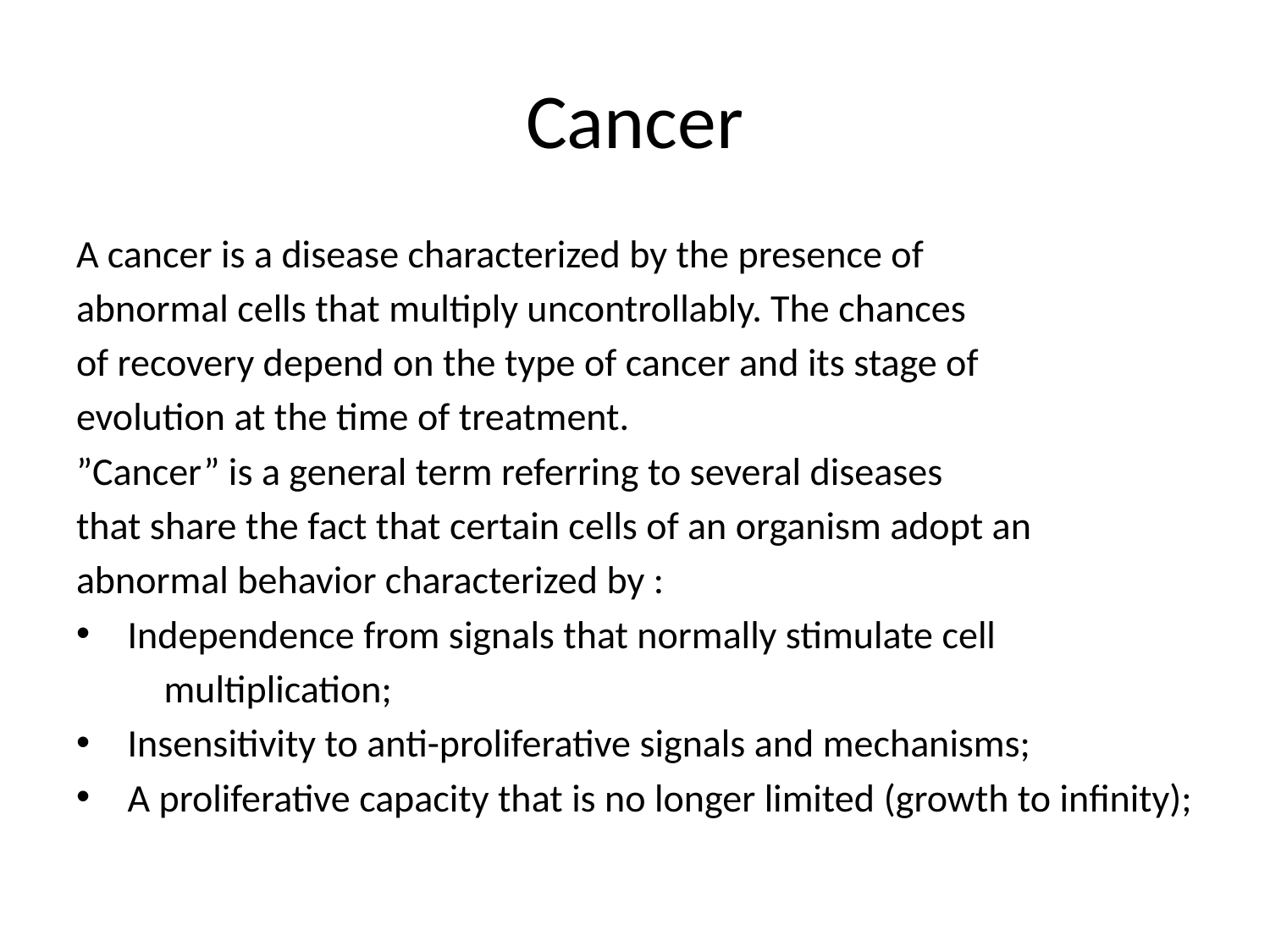

# Cancer
A cancer is a disease characterized by the presence of
abnormal cells that multiply uncontrollably. The chances
of recovery depend on the type of cancer and its stage of
evolution at the time of treatment.
”Cancer” is a general term referring to several diseases
that share the fact that certain cells of an organism adopt an
abnormal behavior characterized by :
 Independence from signals that normally stimulate cell
	multiplication;
 Insensitivity to anti-proliferative signals and mechanisms;
 A proliferative capacity that is no longer limited (growth to infinity);